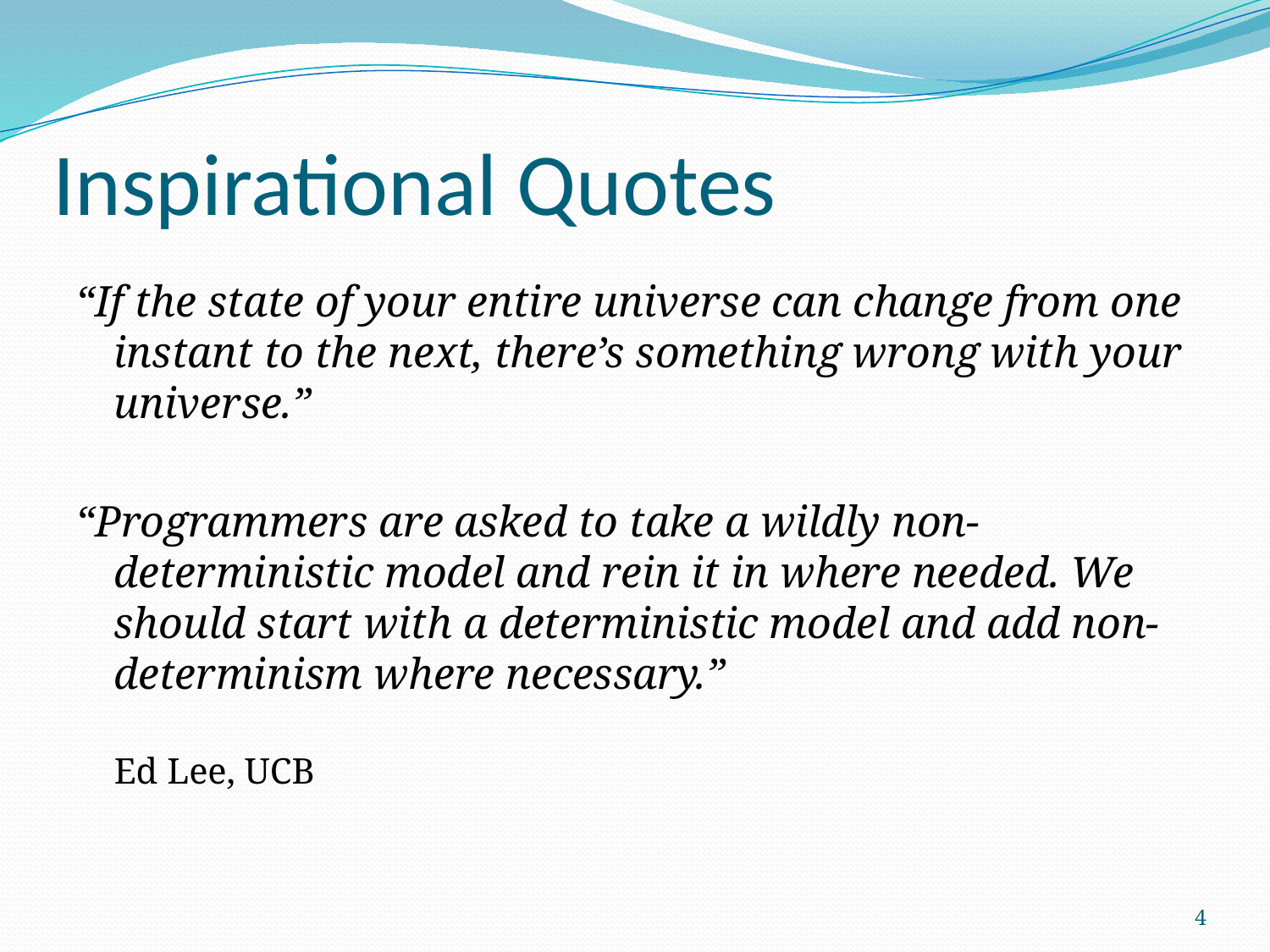

# Inspirational Quotes
“If the state of your entire universe can change from one instant to the next, there’s something wrong with your universe.”

“Programmers are asked to take a wildly non-deterministic model and rein it in where needed. We should start with a deterministic model and add non-determinism where necessary.”
Ed Lee, UCB

4